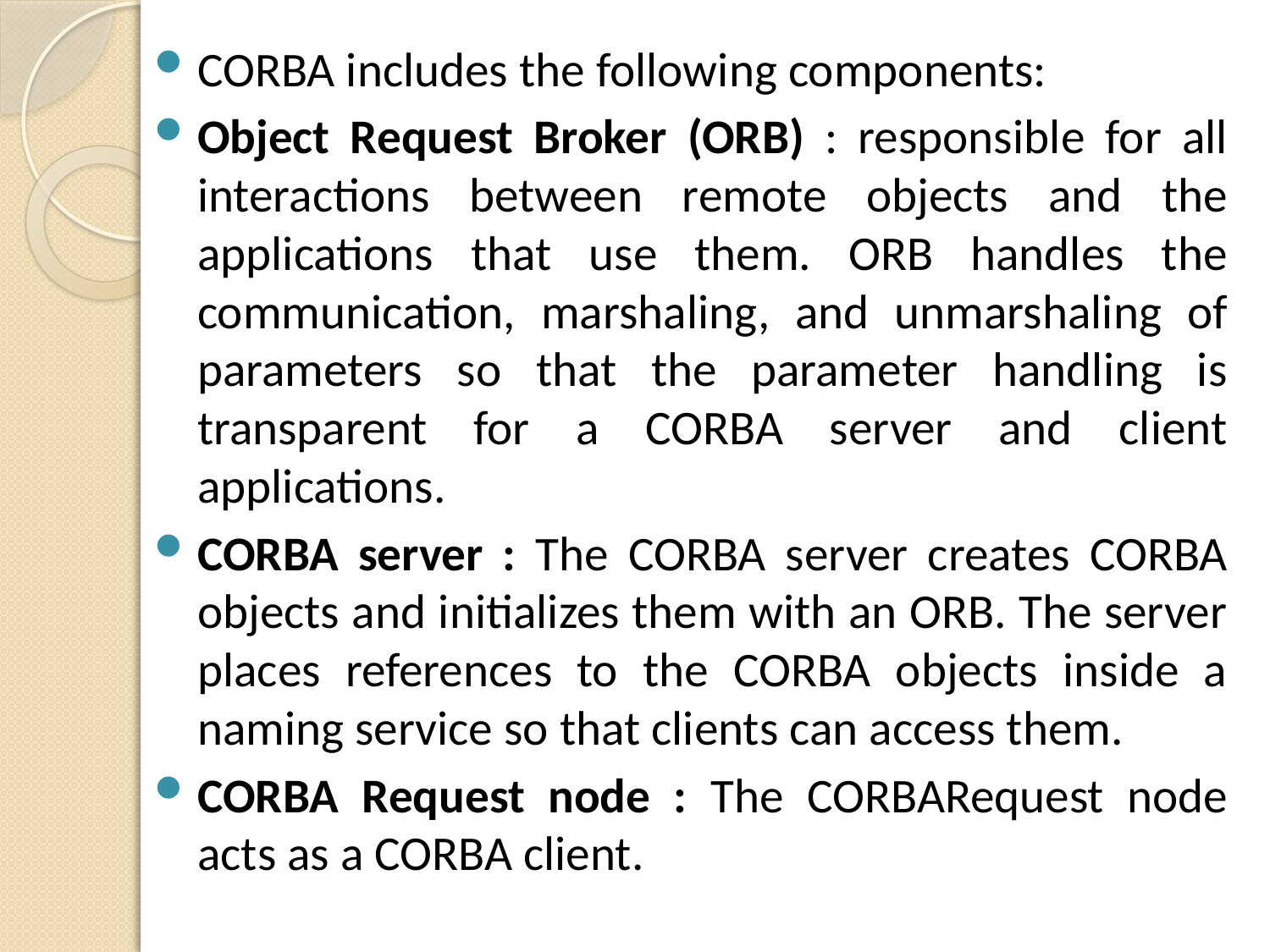

CORBA includes the following components:
Object Request Broker (ORB) : responsible for all interactions between remote objects and the applications that use them. ORB handles the communication, marshaling, and unmarshaling of parameters so that the parameter handling is transparent for a CORBA server and client applications.
CORBA server : The CORBA server creates CORBA objects and initializes them with an ORB. The server places references to the CORBA objects inside a naming service so that clients can access them.
CORBA Request node : The CORBARequest node acts as a CORBA client.